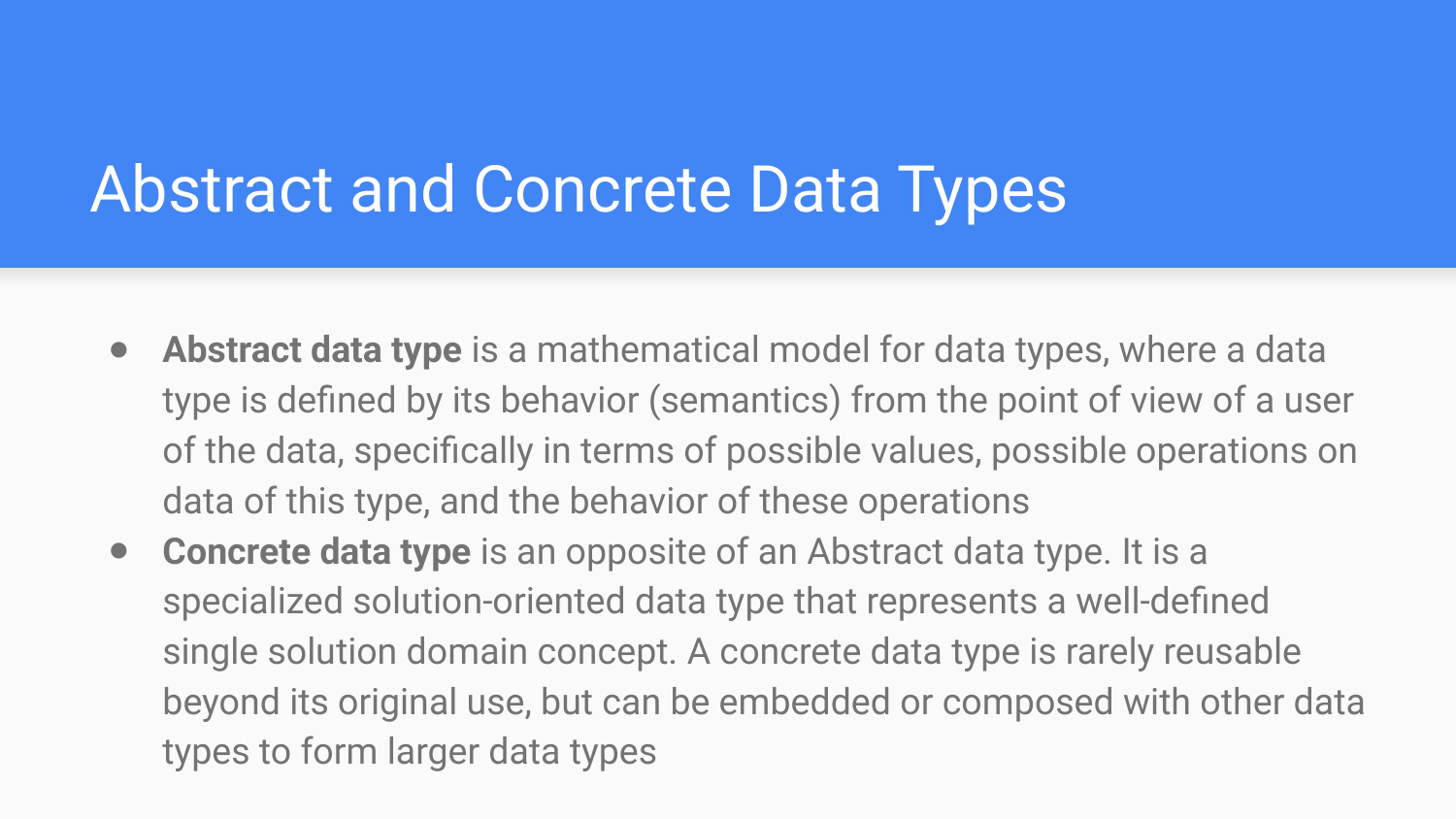

# Abstract and Concrete Data Types
Abstract data type is a mathematical model for data types, where a data type is defined by its behavior (semantics) from the point of view of a user of the data, specifically in terms of possible values, possible operations on data of this type, and the behavior of these operations
Concrete data type is an opposite of an Abstract data type. It is a specialized solution-oriented data type that represents a well-defined single solution domain concept. A concrete data type is rarely reusable beyond its original use, but can be embedded or composed with other data types to form larger data types